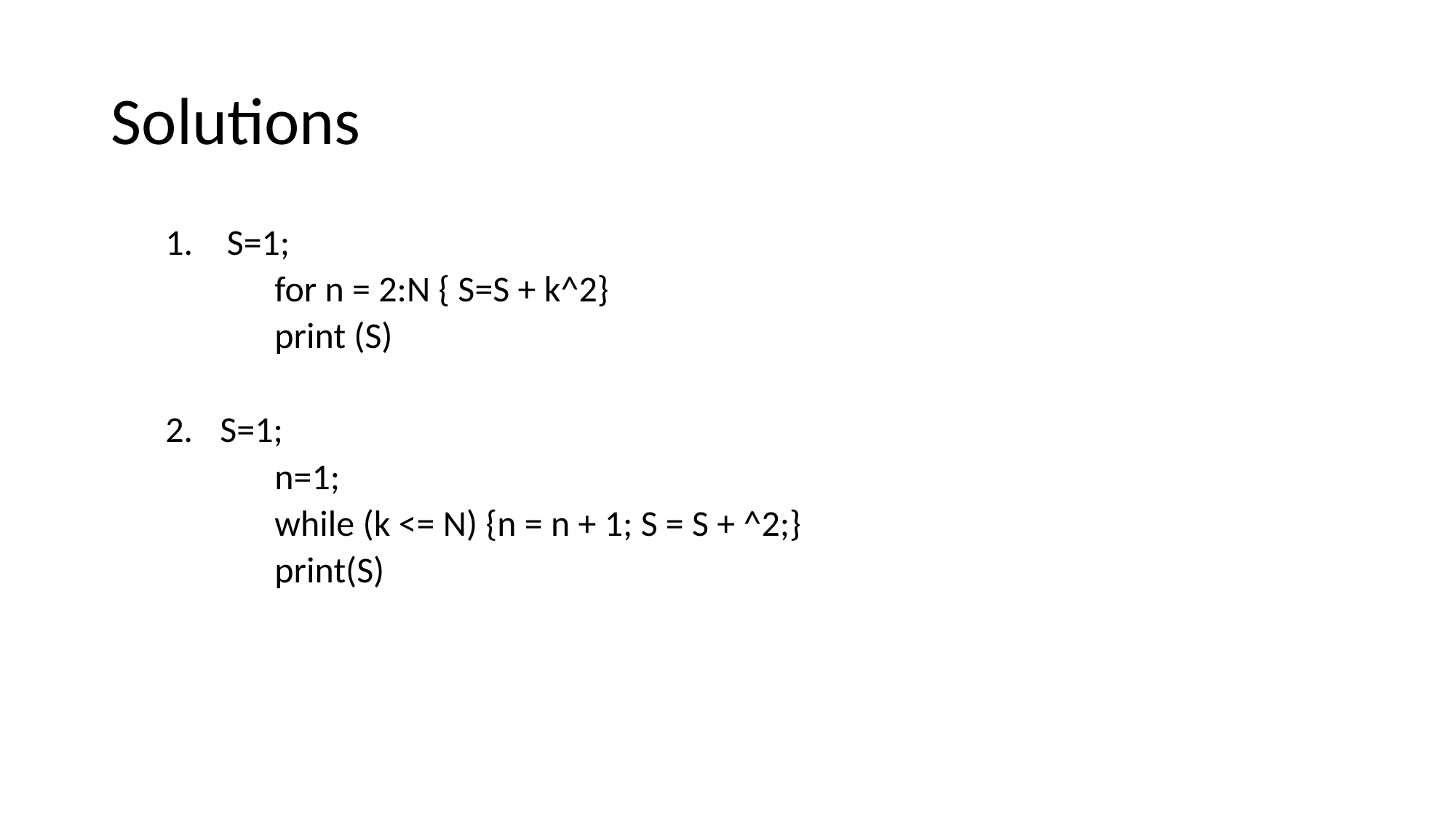

# Solutions
S=1;
	for n = 2:N { S=S + k^2}
	print (S)

S=1;
	n=1;
	while (k <= N) {n = n + 1; S = S + ^2;}
	print(S)